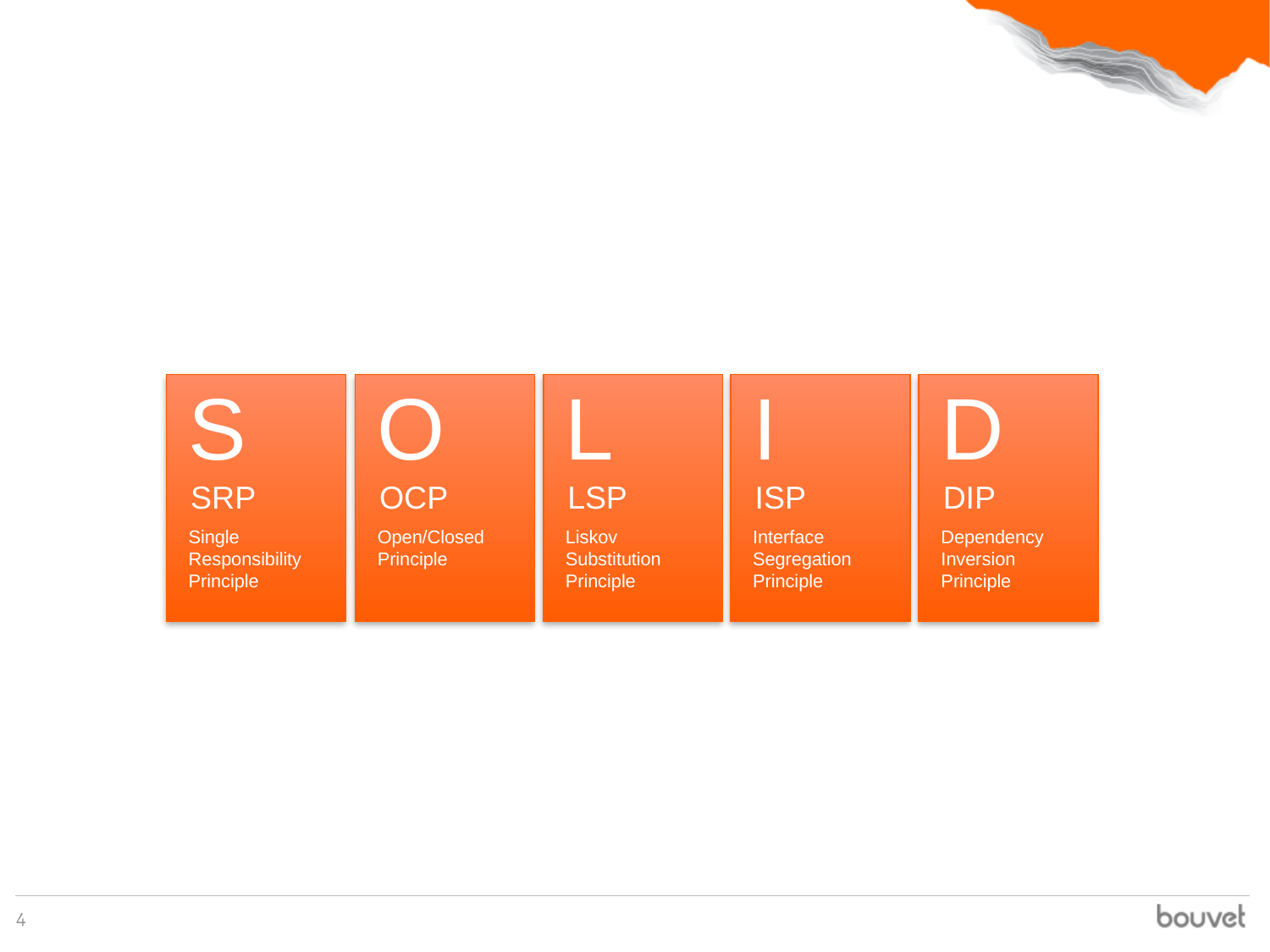

S
O
L
I
D

SRP
OCP
LSP
ISP
DIP
Single Responsibility Principle
Open/Closed Principle
Liskov
Substitution Principle
Interface Segregation Principle
Dependency Inversion
Principle
4